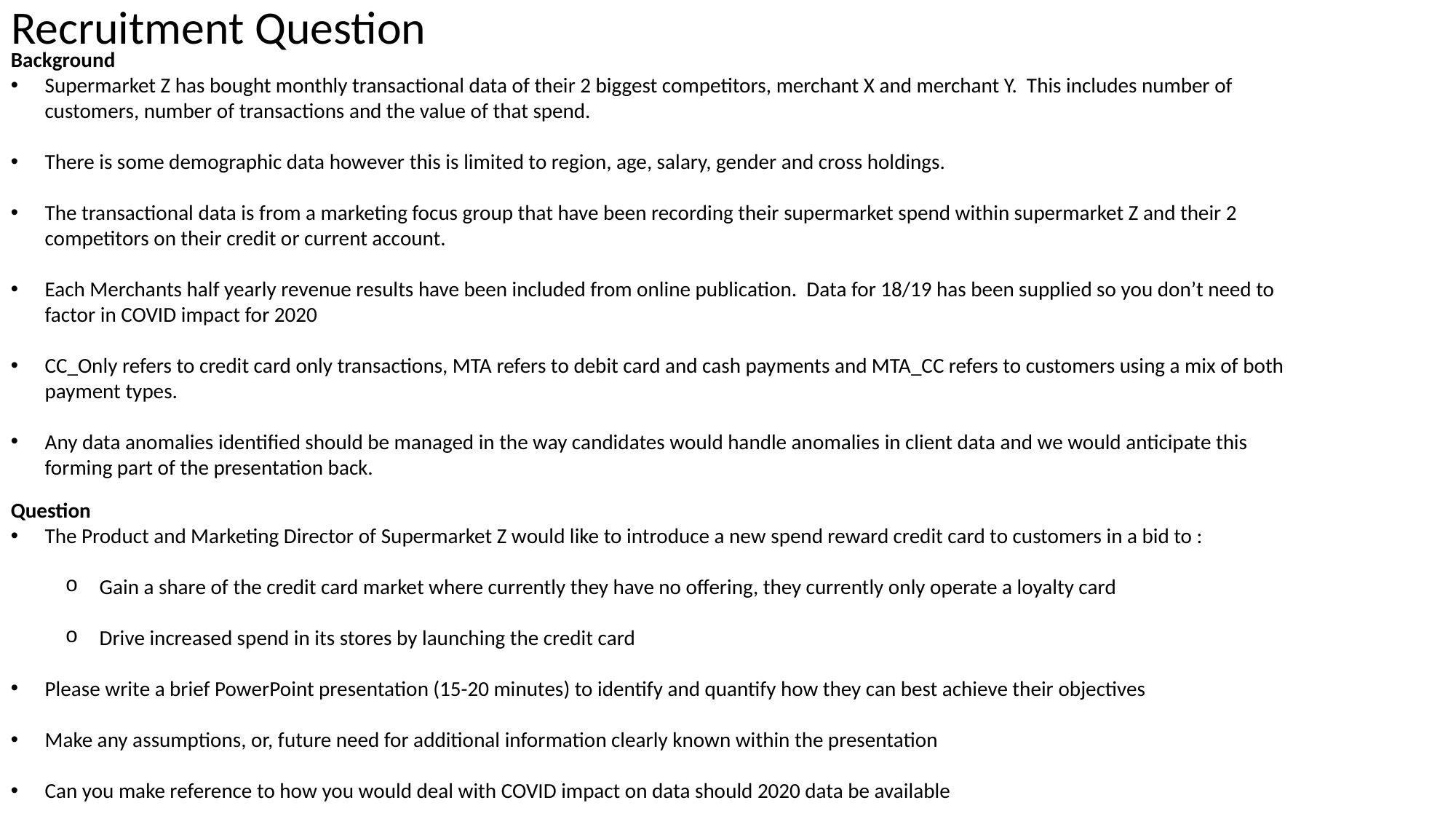

# Recruitment Question
Background
Supermarket Z has bought monthly transactional data of their 2 biggest competitors, merchant X and merchant Y.  This includes number of customers, number of transactions and the value of that spend.

There is some demographic data however this is limited to region, age, salary, gender and cross holdings.

The transactional data is from a marketing focus group that have been recording their supermarket spend within supermarket Z and their 2 competitors on their credit or current account.

Each Merchants half yearly revenue results have been included from online publication.  Data for 18/19 has been supplied so you don’t need to factor in COVID impact for 2020

CC_Only refers to credit card only transactions, MTA refers to debit card and cash payments and MTA_CC refers to customers using a mix of both payment types.

Any data anomalies identified should be managed in the way candidates would handle anomalies in client data and we would anticipate this forming part of the presentation back.

Question
The Product and Marketing Director of Supermarket Z would like to introduce a new spend reward credit card to customers in a bid to :

Gain a share of the credit card market where currently they have no offering, they currently only operate a loyalty card

Drive increased spend in its stores by launching the credit card

Please write a brief PowerPoint presentation (15-20 minutes) to identify and quantify how they can best achieve their objectives

Make any assumptions, or, future need for additional information clearly known within the presentation

Can you make reference to how you would deal with COVID impact on data should 2020 data be available